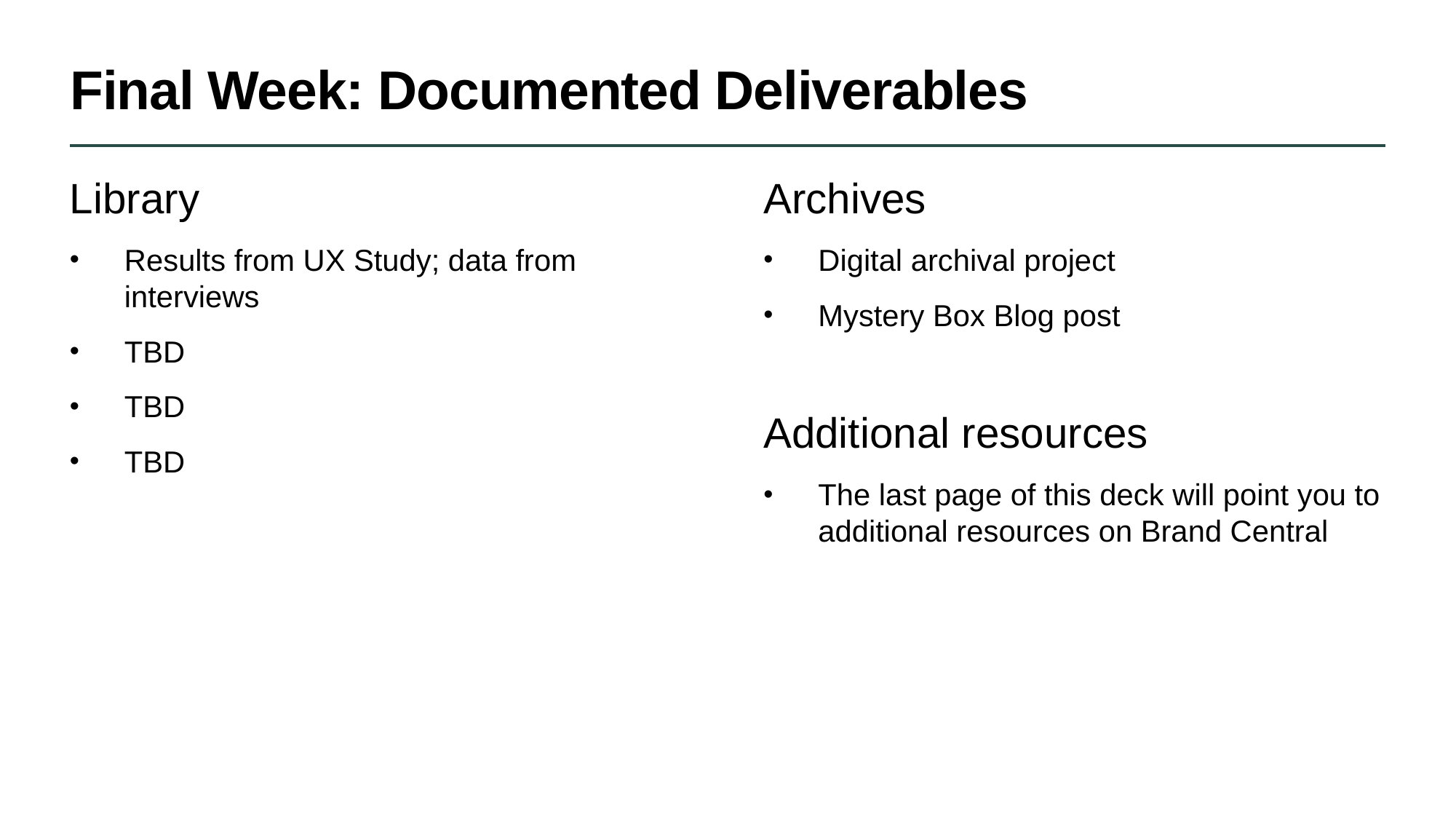

# Final Week: Documented Deliverables
Library
Results from UX Study; data from interviews
TBD
TBD
TBD
Archives
Digital archival project
Mystery Box Blog post

Additional resources
The last page of this deck will point you to additional resources on Brand Central